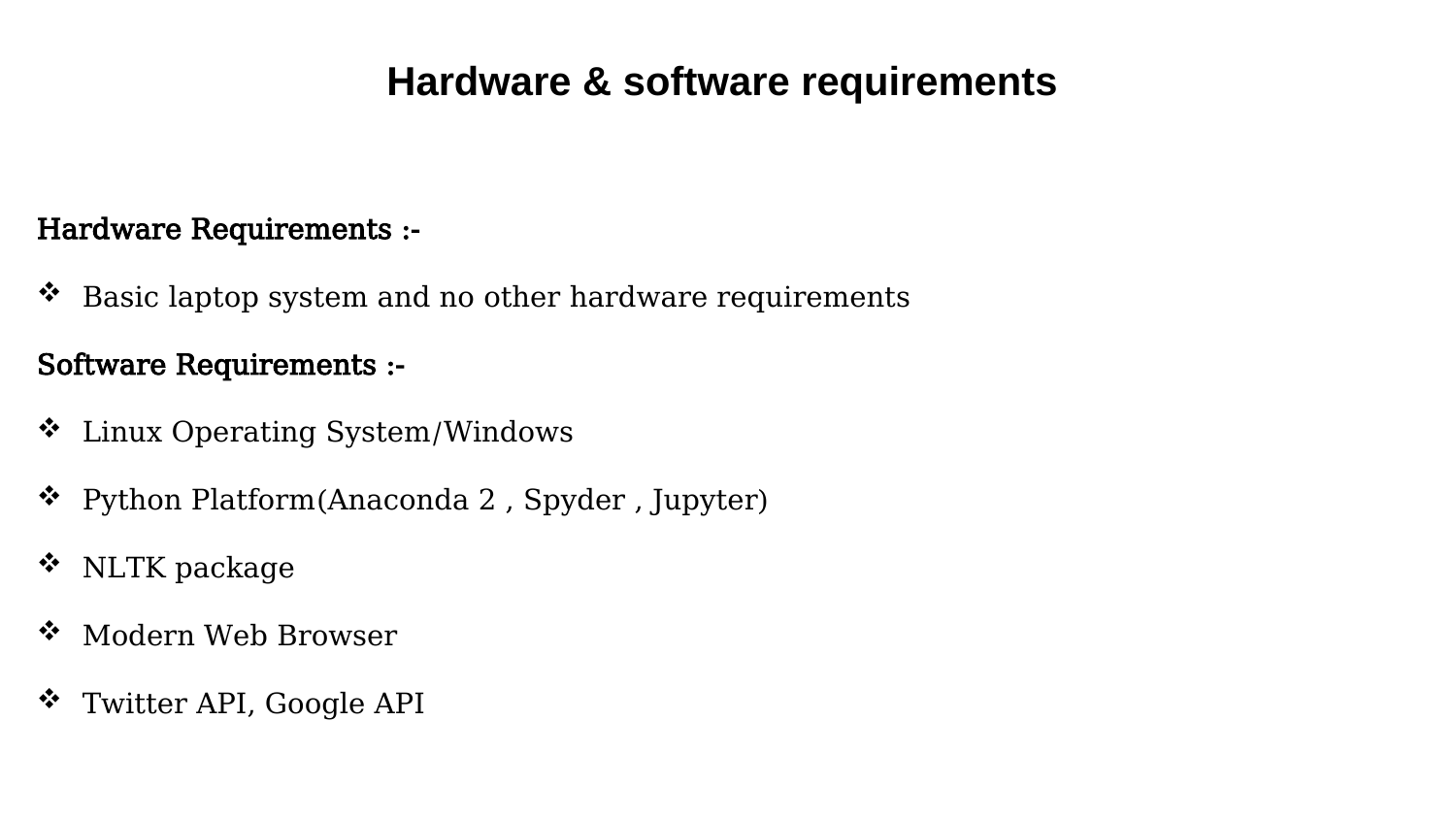

Hardware & software requirements
Hardware Requirements :-

Basic laptop system and no other hardware requirements

Software Requirements :-

Linux Operating System/Windows

Python Platform(Anaconda 2 , Spyder , Jupyter)

NLTK package

Modern Web Browser

Twitter API, Google API